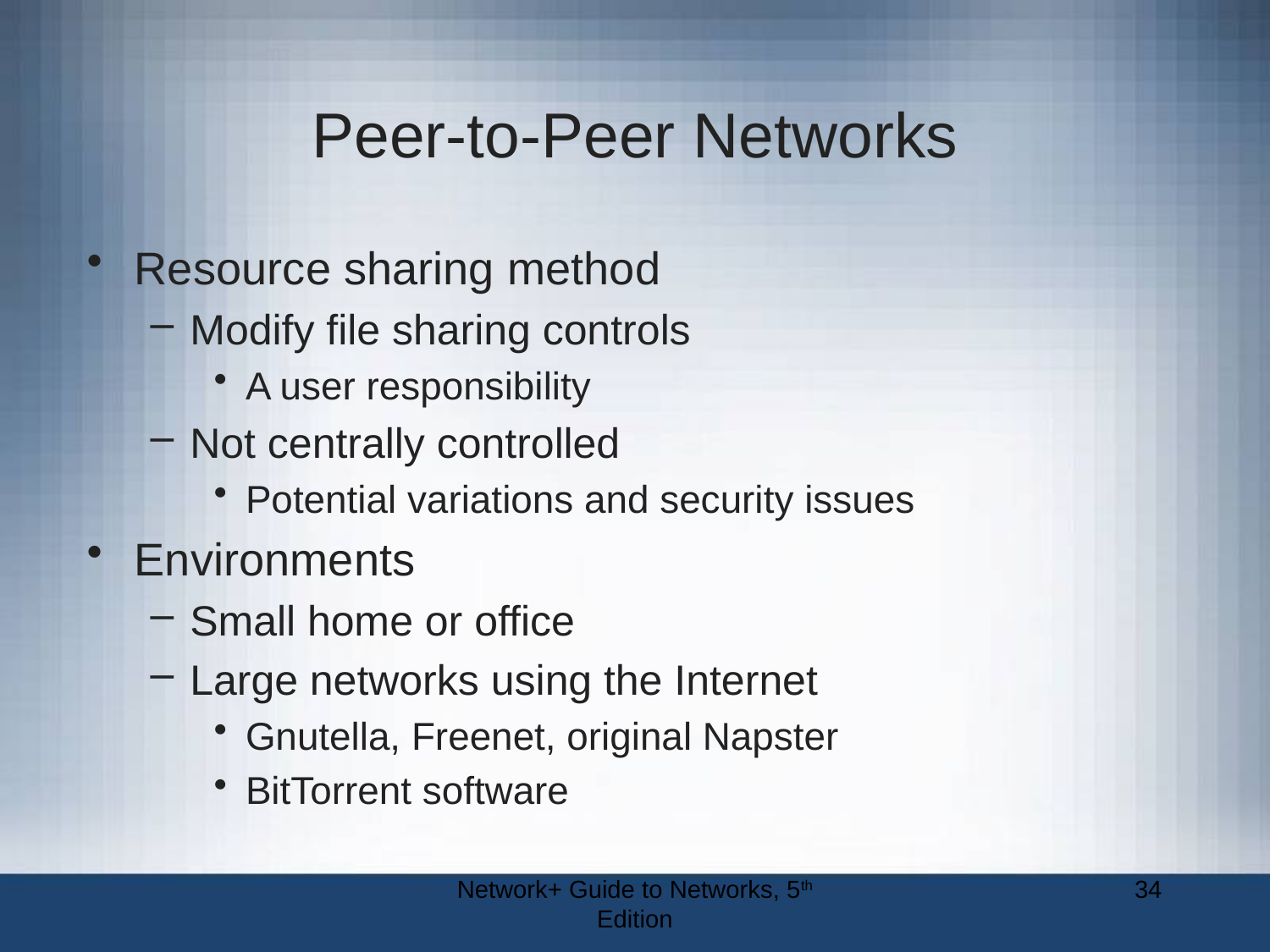

# Peer-to-Peer Networks
Resource sharing method
Modify file sharing controls
A user responsibility
Not centrally controlled
Potential variations and security issues
Environments
Small home or office
Large networks using the Internet
Gnutella, Freenet, original Napster
BitTorrent software
Network+ Guide to Networks, 5th Edition
34